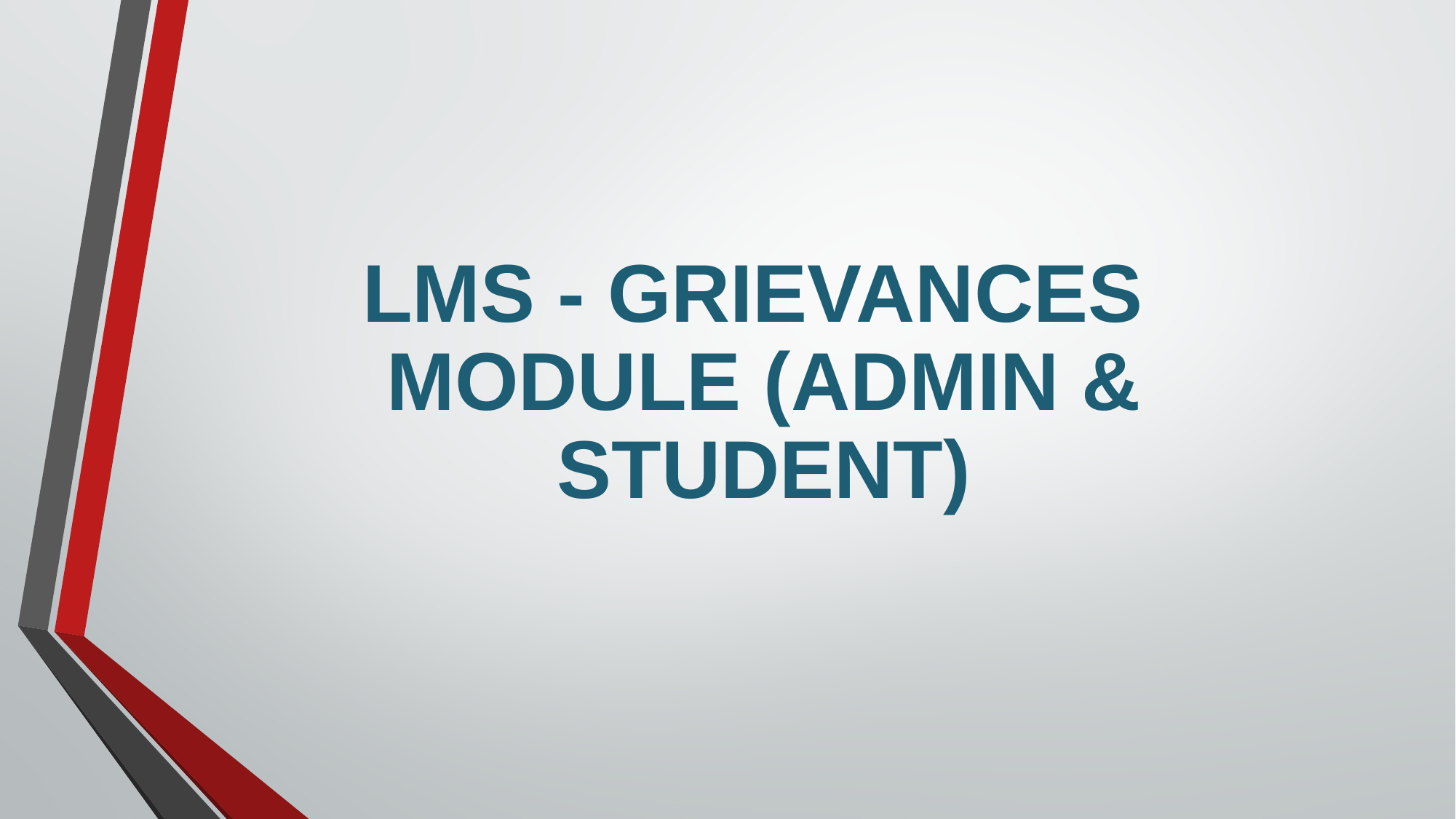

LMS - Grievances  Module (ADMIN & Student)